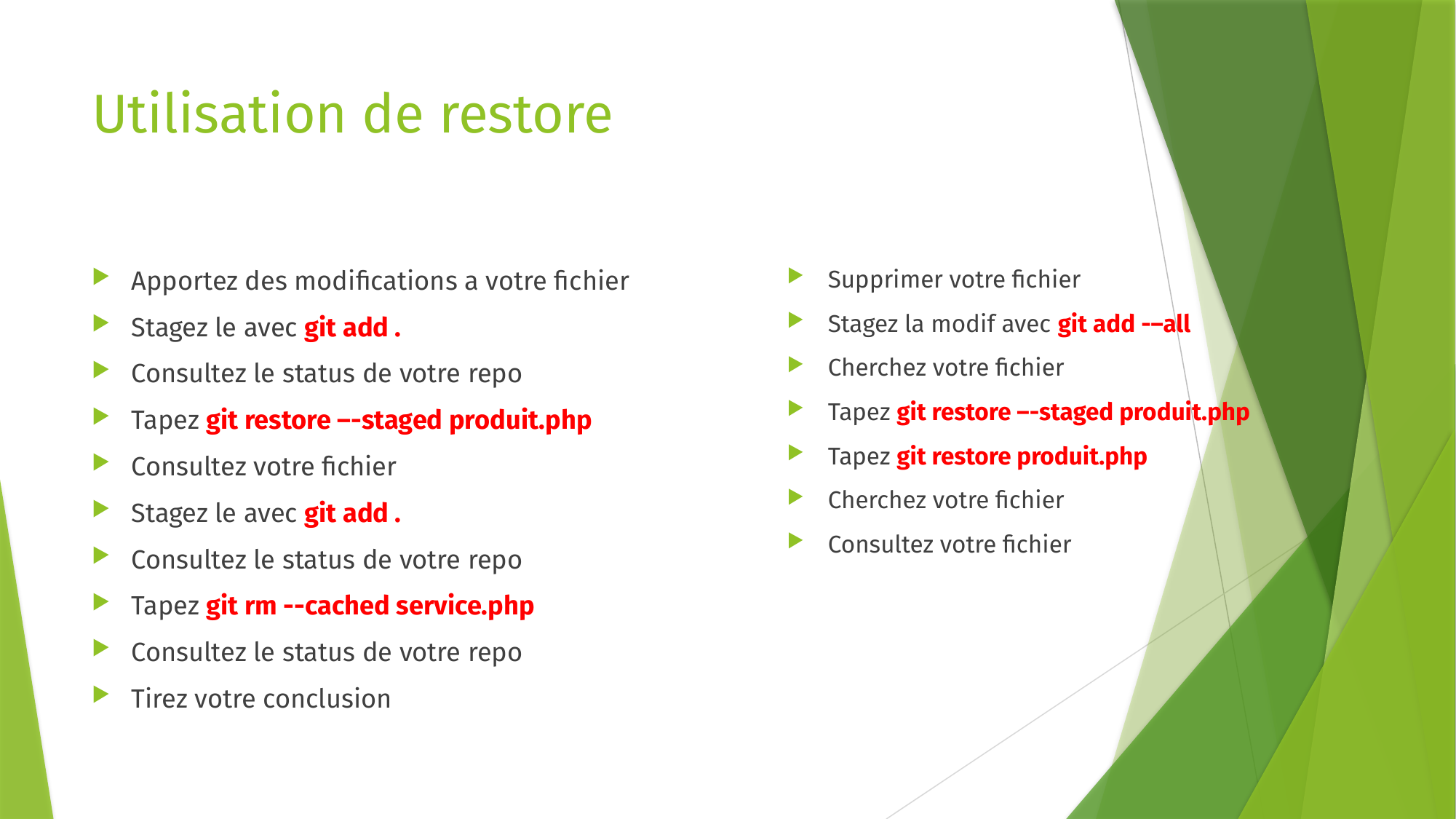

# Utilisation de restore
Apportez des modifications a votre fichier
Stagez le avec git add .
Consultez le status de votre repo
Tapez git restore –-staged produit.php
Consultez votre fichier
Stagez le avec git add .
Consultez le status de votre repo
Tapez git rm --cached service.php
Consultez le status de votre repo
Tirez votre conclusion

Supprimer votre fichier
Stagez la modif avec git add -–all
Cherchez votre fichier
Tapez git restore –-staged produit.php
Tapez git restore produit.php
Cherchez votre fichier
Consultez votre fichier